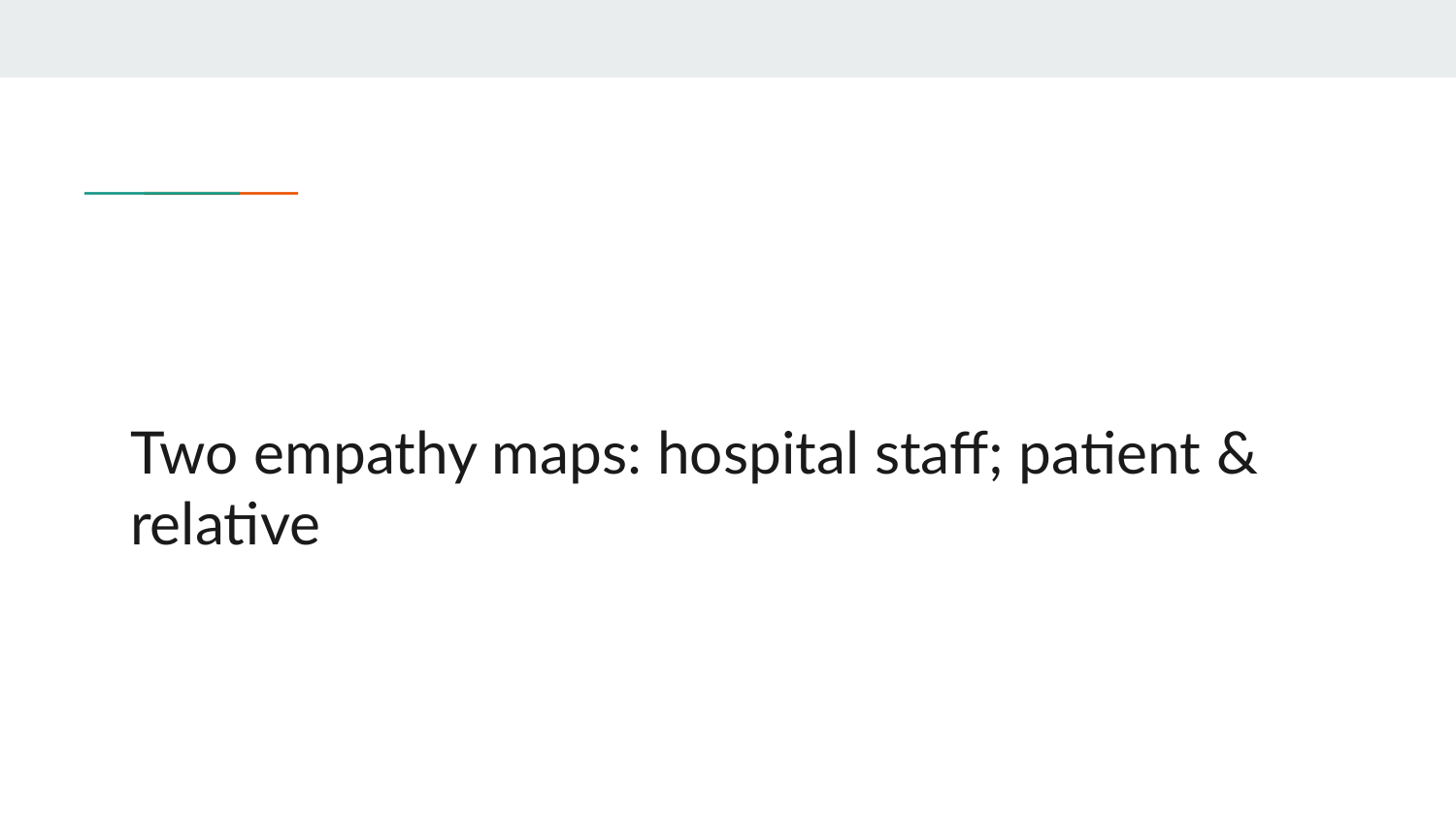

Two empathy maps: hospital staff; patient & relative